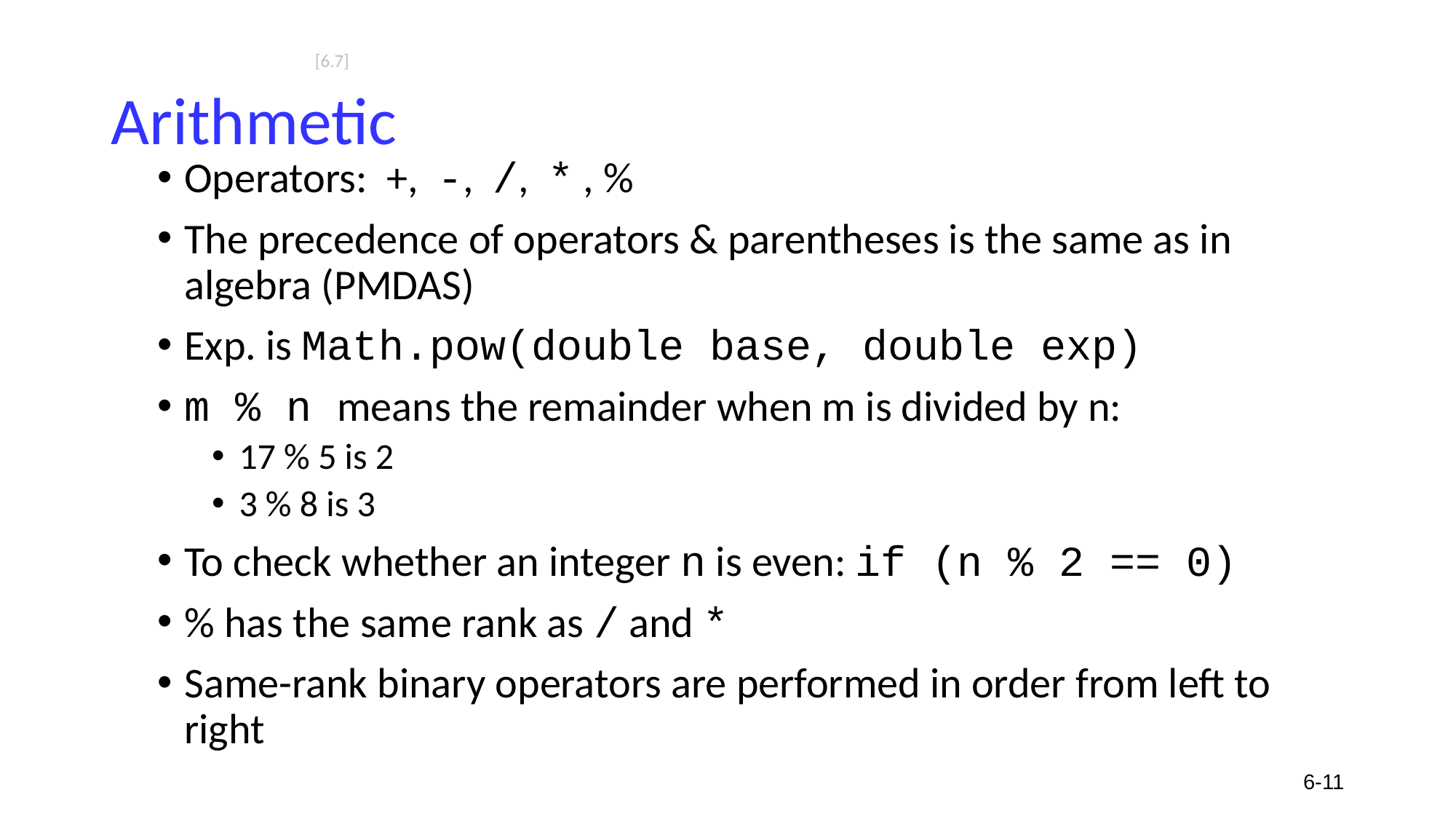

# Arithmetic
[6.7]
Operators:  +,  -,  /,  * , %
The precedence of operators & parentheses is the same as in algebra (PMDAS)
Exp. is Math.pow(double base, double exp)
m % n means the remainder when m is divided by n:
17 % 5 is 2
3 % 8 is 3
To check whether an integer n is even: if (n % 2 == 0)
% has the same rank as / and *
Same-rank binary operators are performed in order from left to right
6-11